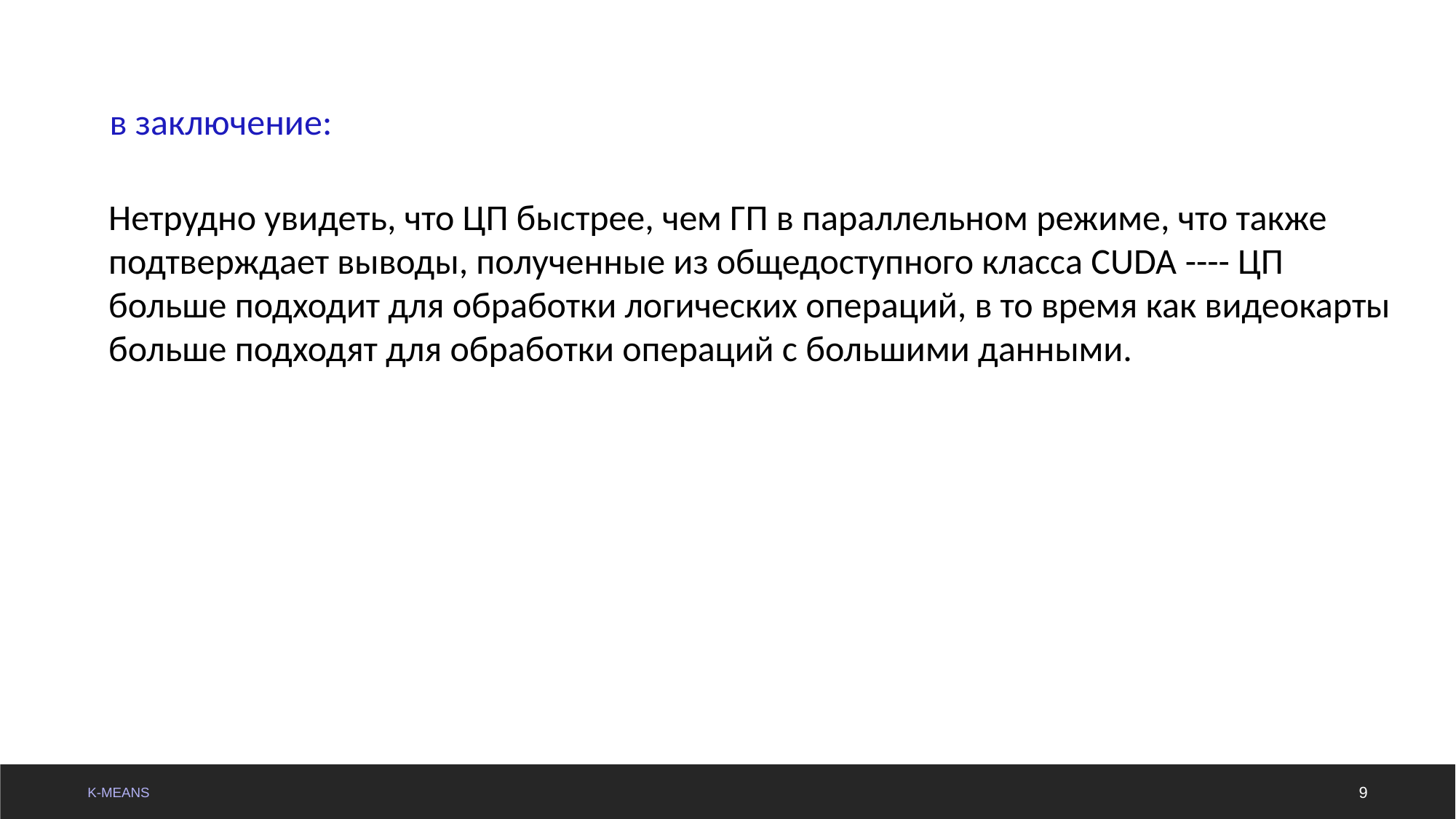

в заключение:
Нетрудно увидеть, что ЦП быстрее, чем ГП в параллельном режиме, что также подтверждает выводы, полученные из общедоступного класса CUDA ---- ЦП больше подходит для обработки логических операций, в то время как видеокарты больше подходят для обработки операций с большими данными.
K-means
9